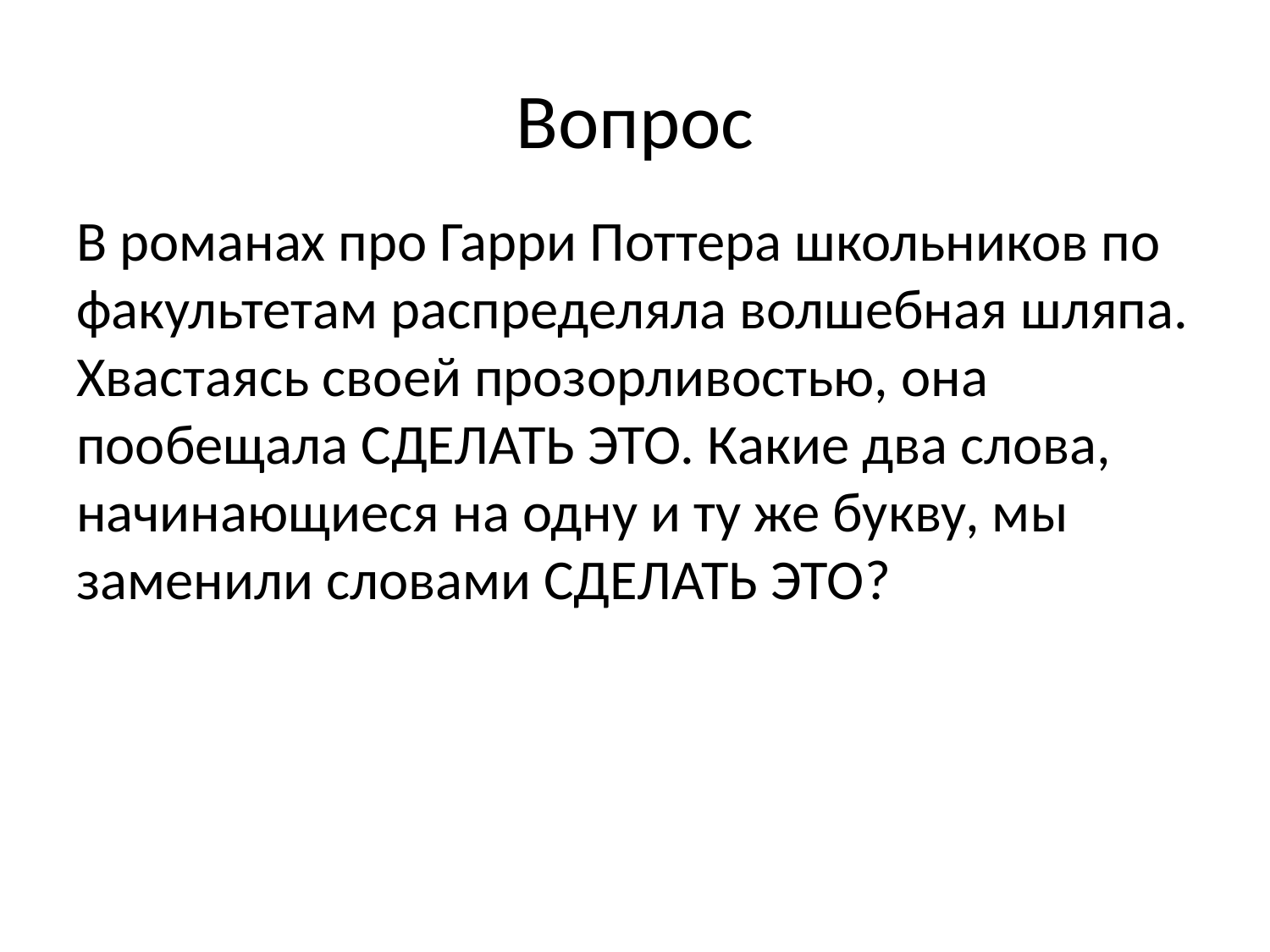

# Вопрос
В романах про Гарри Поттера школьников по факультетам распределяла волшебная шляпа. Хвастаясь своей прозорливостью, она пообещала СДЕЛАТЬ ЭТО. Какие два слова, начинающиеся на одну и ту же букву, мы заменили словами СДЕЛАТЬ ЭТО?